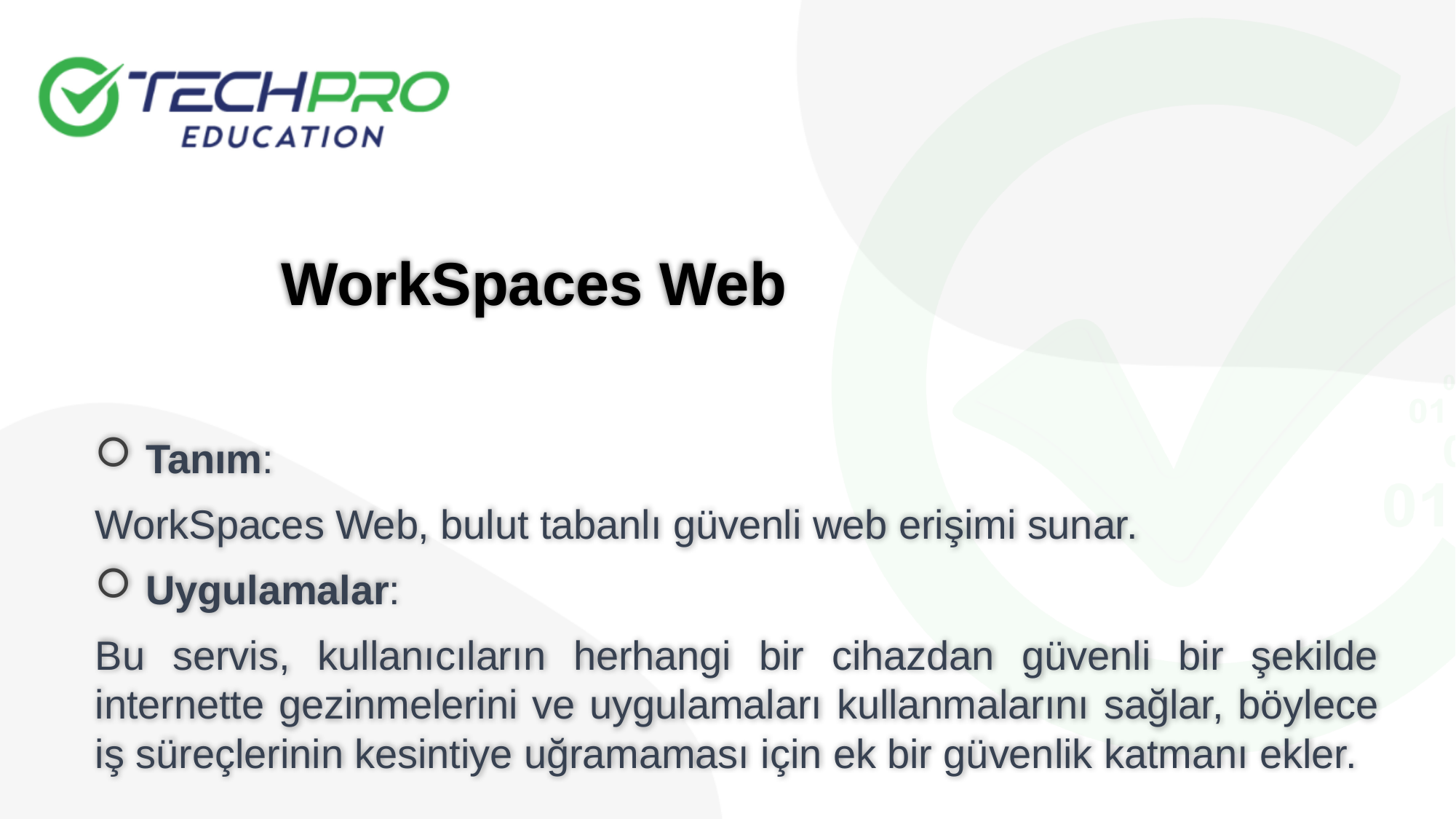

WorkSpaces Web
 Tanım:
WorkSpaces Web, bulut tabanlı güvenli web erişimi sunar.
 Uygulamalar:
Bu servis, kullanıcıların herhangi bir cihazdan güvenli bir şekilde internette gezinmelerini ve uygulamaları kullanmalarını sağlar, böylece iş süreçlerinin kesintiye uğramaması için ek bir güvenlik katmanı ekler.